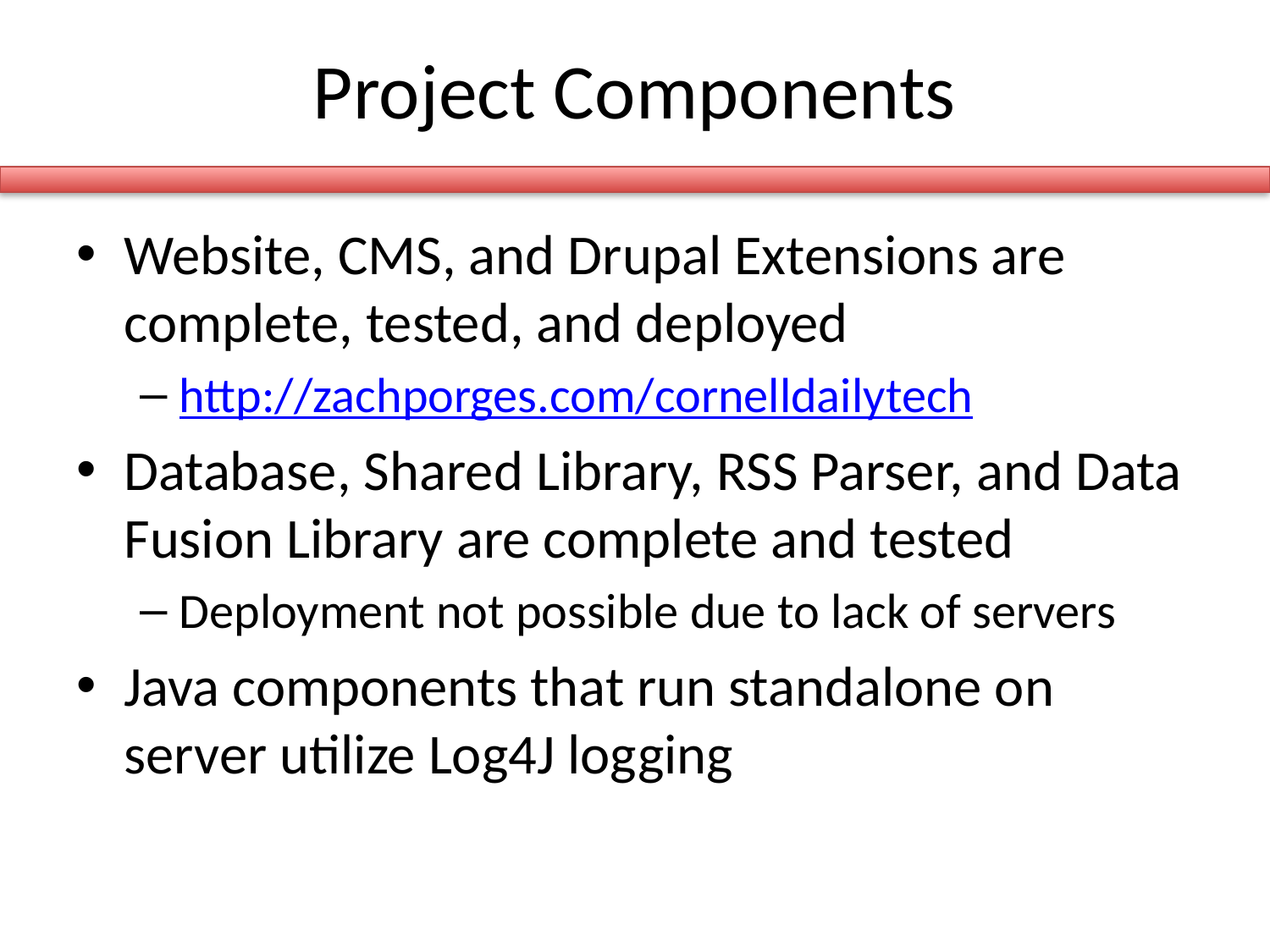

# Project Components
Website, CMS, and Drupal Extensions are complete, tested, and deployed
http://zachporges.com/cornelldailytech
Database, Shared Library, RSS Parser, and Data Fusion Library are complete and tested
Deployment not possible due to lack of servers
Java components that run standalone on server utilize Log4J logging